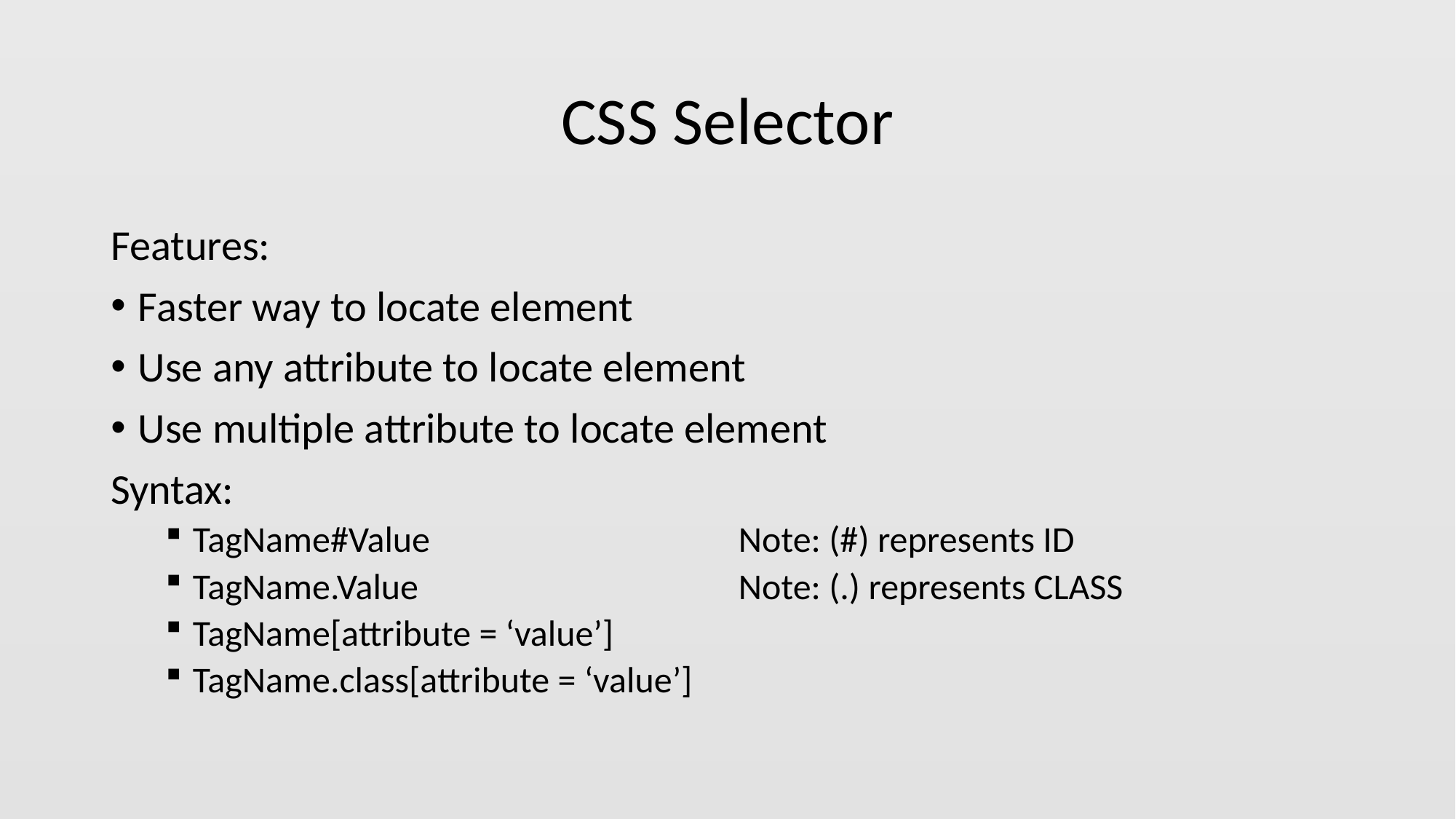

# CSS Selector
Features:
Faster way to locate element
Use any attribute to locate element
Use multiple attribute to locate element
Syntax:
TagName#Value			Note: (#) represents ID
TagName.Value			Note: (.) represents CLASS
TagName[attribute = ‘value’]
TagName.class[attribute = ‘value’]